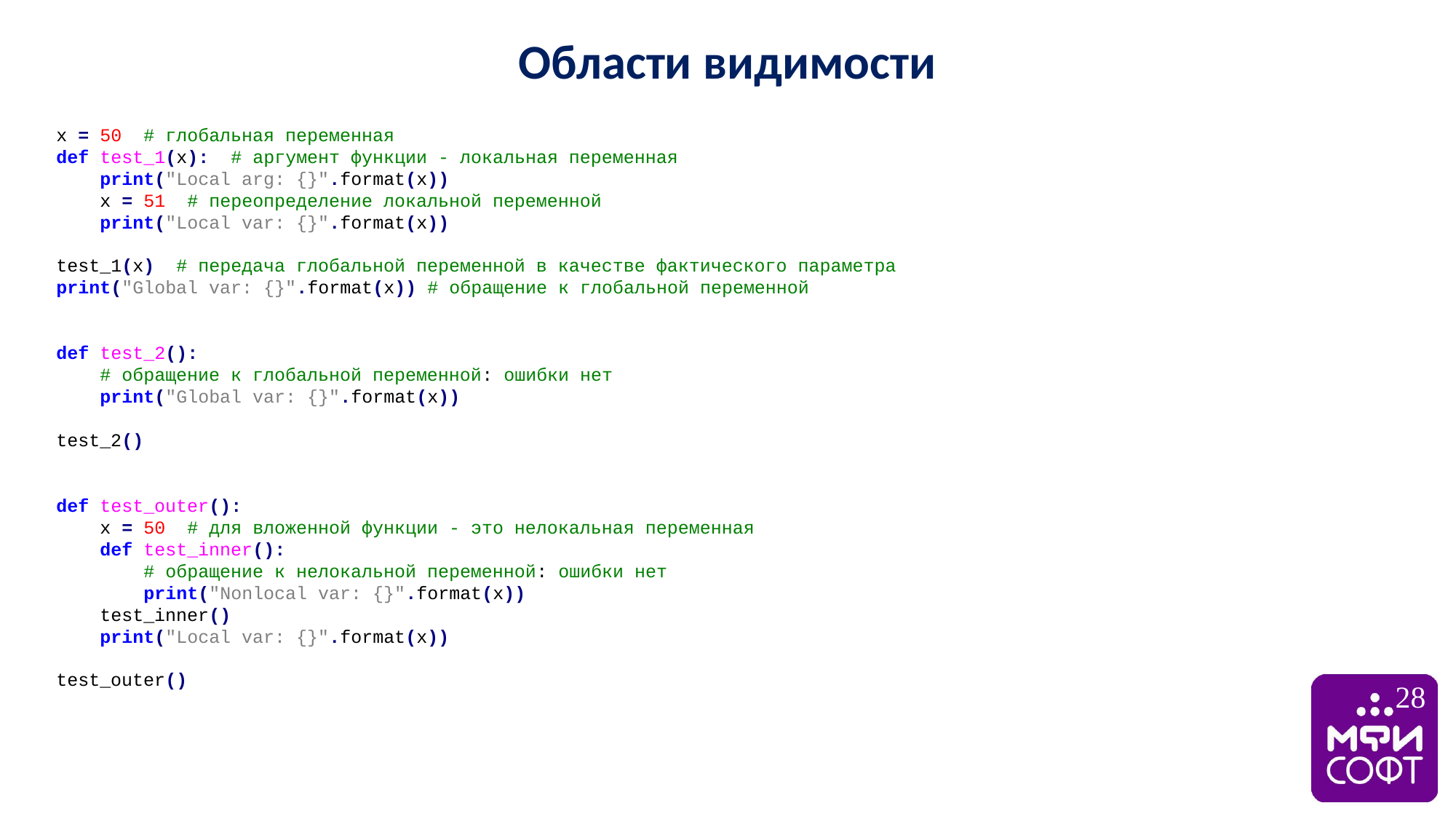

Области видимости
x = 50  # глобальная переменная
def test_1(x):  # аргумент функции - локальная переменная
    print("Local arg: {}".format(x))
    x = 51  # переопределение локальной переменной
    print("Local var: {}".format(x))

test_1(x)  # передача глобальной переменной в качестве фактического параметра
print("Global var: {}".format(x)) # обращение к глобальной переменной

def test_2():
    # обращение к глобальной переменной: ошибки нет
    print("Global var: {}".format(x))

test_2()

def test_outer():
    x = 50  # для вложенной функции - это нелокальная переменная
    def test_inner():
        # обращение к нелокальной переменной: ошибки нет
        print("Nonlocal var: {}".format(x))
    test_inner()
    print("Local var: {}".format(x))

test_outer()